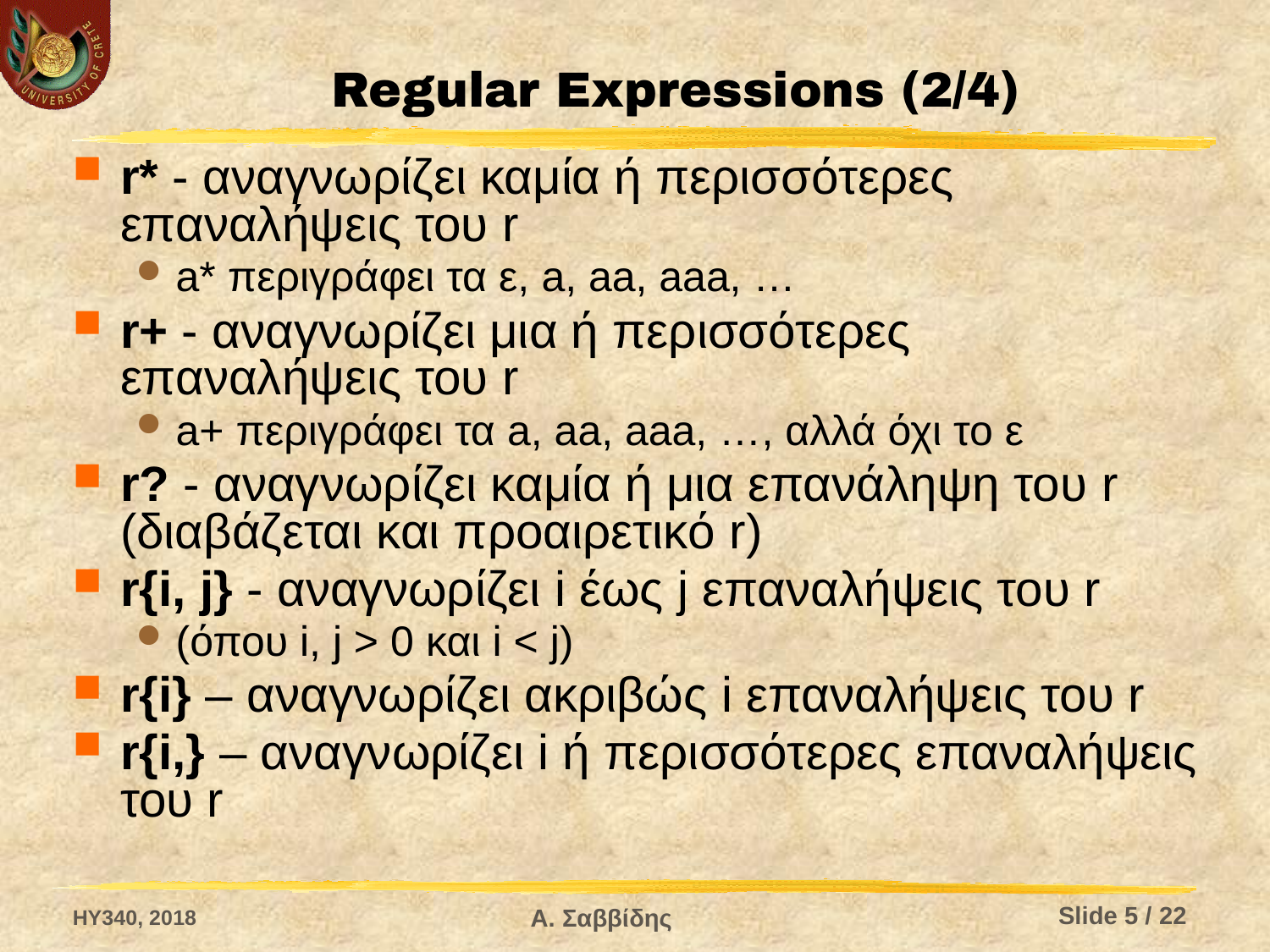

# Regular Expressions (2/4)
r* - αναγνωρίζει καμία ή περισσότερες επαναλήψεις του r
a* περιγράφει τα ε, a, aa, aaa, …
r+ - αναγνωρίζει μια ή περισσότερες επαναλήψεις του r
a+ περιγράφει τα a, aa, aaa, …, αλλά όχι το ε
r? - αναγνωρίζει καμία ή μια επανάληψη του r (διαβάζεται και προαιρετικό r)
r{i, j} - αναγνωρίζει i έως j επαναλήψεις του r
(όπου i, j > 0 και i < j)
r{i} – αναγνωρίζει ακριβώς i επαναλήψεις του r
r{i,} – αναγνωρίζει i ή περισσότερες επαναλήψεις του r
HY340, 2018
Slide 5 / 22
Α. Σαββίδης